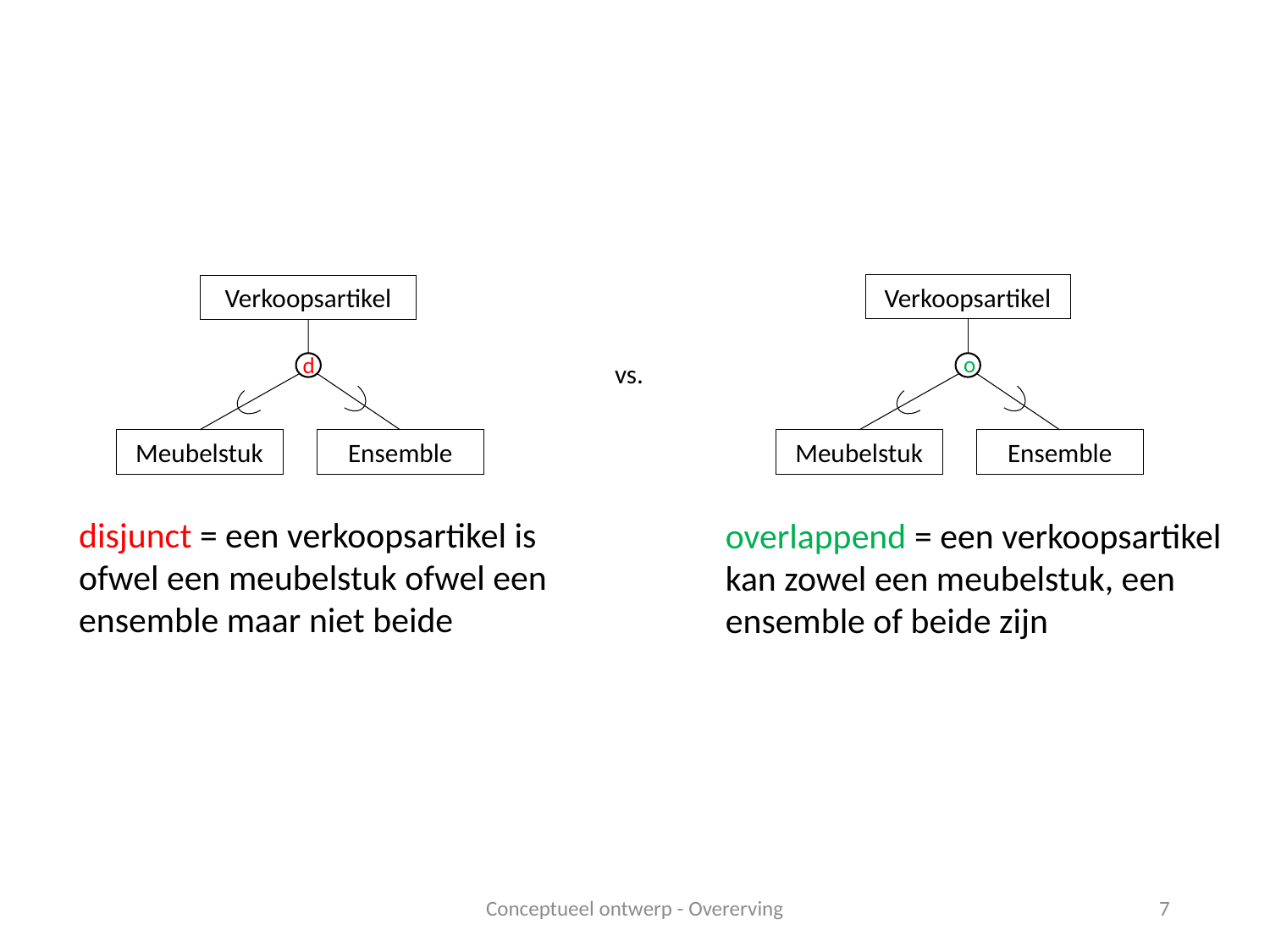

Verkoopsartikel
Verkoopsartikel
o
d
vs.

Meubelstuk
Ensemble
Meubelstuk
Ensemble
disjunct = een verkoopsartikel is ofwel een meubelstuk ofwel een ensemble maar niet beide
overlappend = een verkoopsartikel kan zowel een meubelstuk, een ensemble of beide zijn
Conceptueel ontwerp - Overerving
7